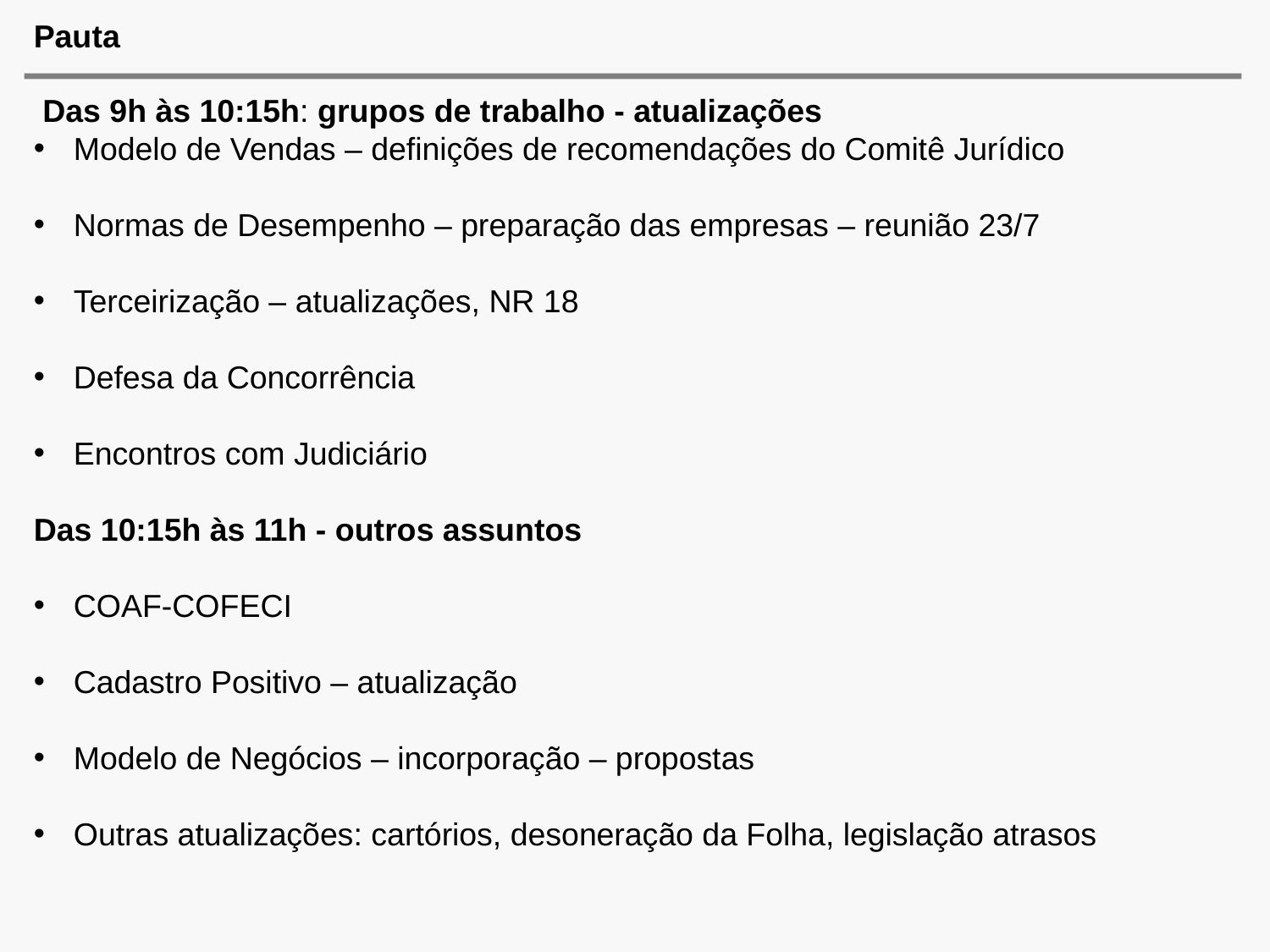

# Pauta

 Das 9h às 10:15h: grupos de trabalho - atualizações
Modelo de Vendas – definições de recomendações do Comitê Jurídico

Normas de Desempenho – preparação das empresas – reunião 23/7

Terceirização – atualizações, NR 18

Defesa da Concorrência

Encontros com Judiciário

Das 10:15h às 11h - outros assuntos

COAF-COFECI

Cadastro Positivo – atualização

Modelo de Negócios – incorporação – propostas

Outras atualizações: cartórios, desoneração da Folha, legislação atrasos